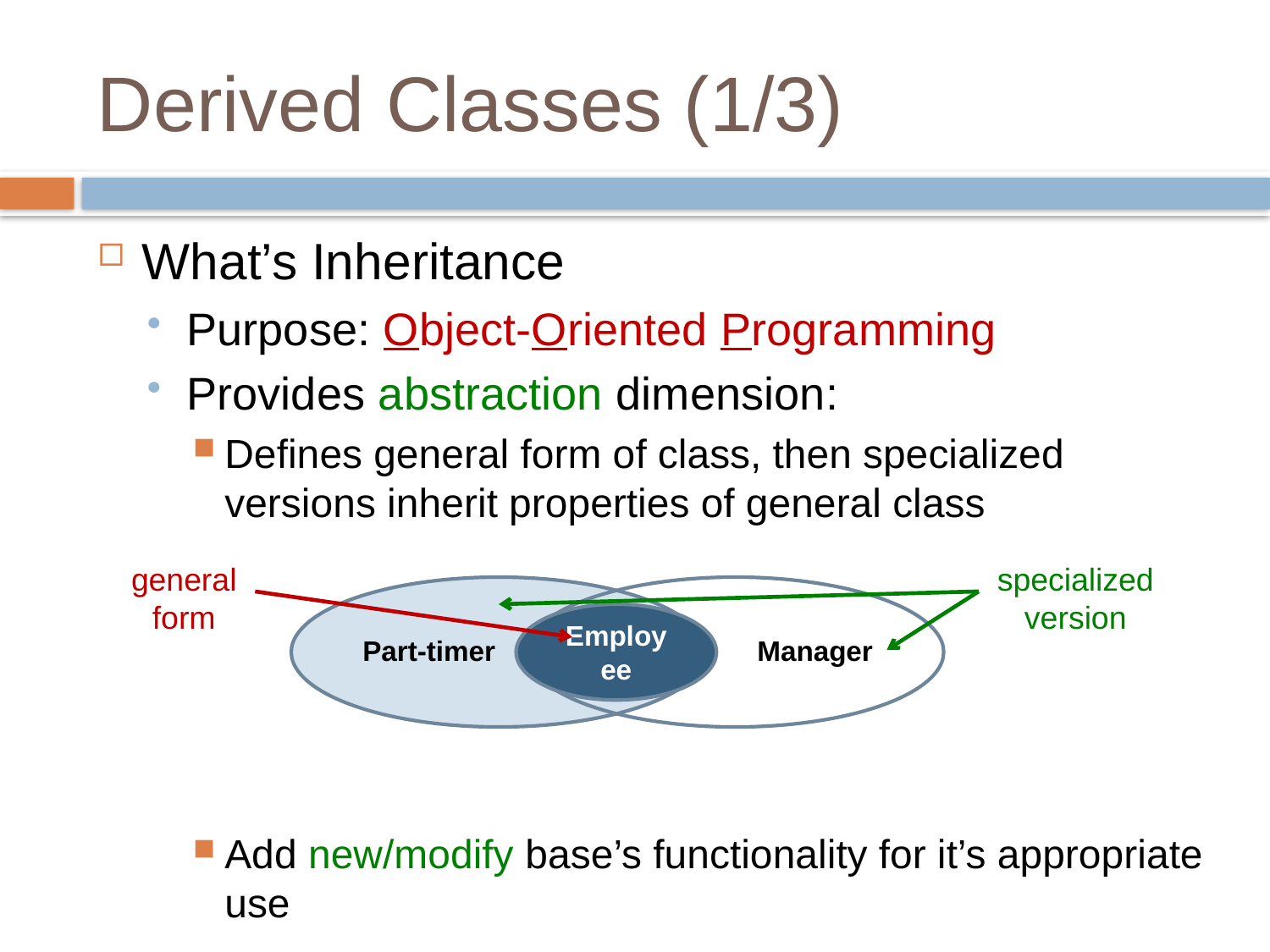

# Derived Classes (1/3)
What’s Inheritance
Purpose: Object-Oriented Programming
Provides abstraction dimension:
Defines general form of class, then specialized versions inherit properties of general class

Add new/modify base’s functionality for it’s appropriate use
general form
specialized version

Employee
Part-timer
Manager